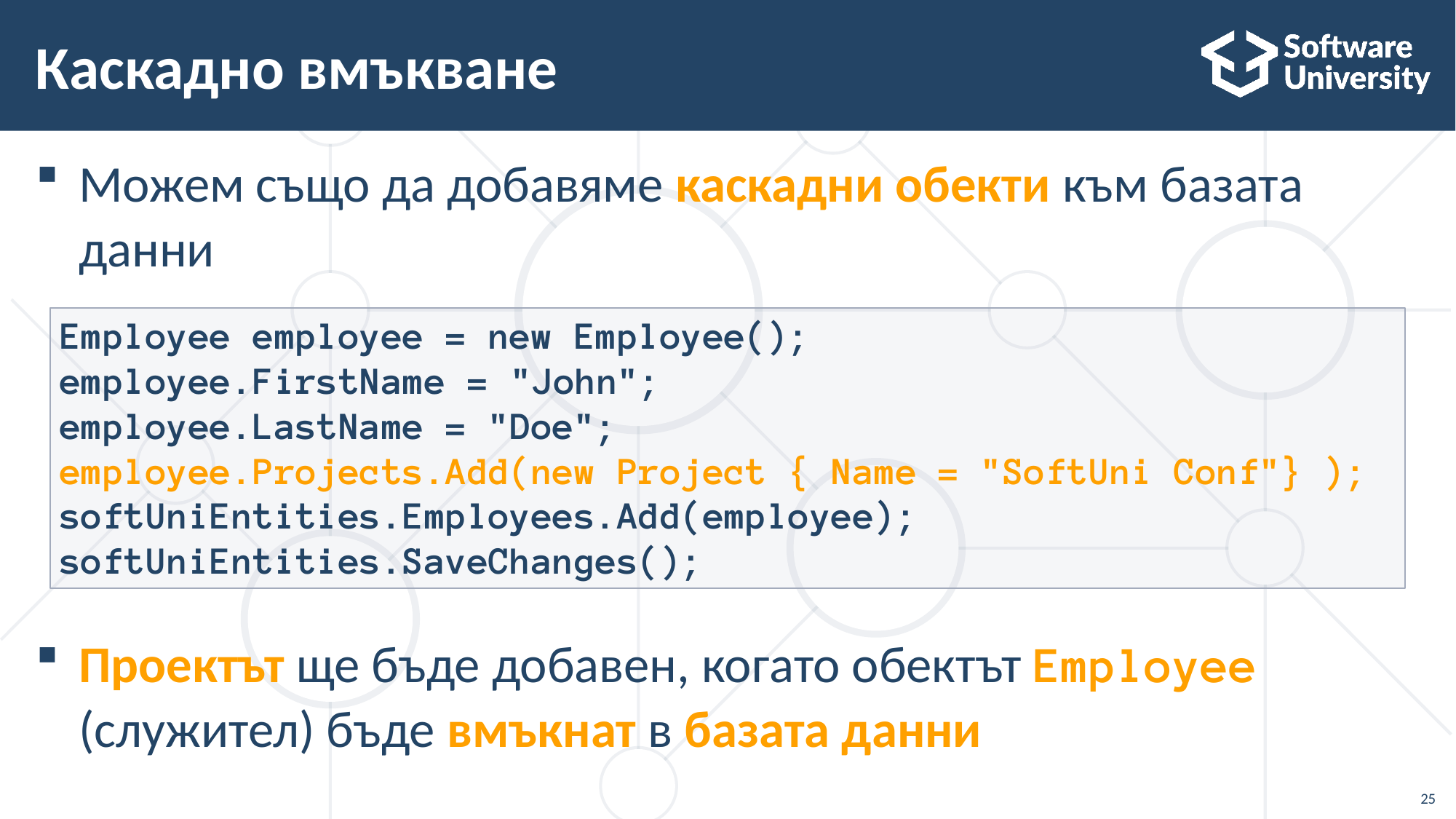

# Каскадно вмъкване
Можем също да добавяме каскадни обекти към базата данни

Проектът ще бъде добавен, когато обектът Employee (служител) бъде вмъкнат в базата данни
Employee employee = new Employee();
employee.FirstName = "John";
employee.LastName = "Doe";
employee.Projects.Add(new Project { Name = "SoftUni Conf"} );
softUniEntities.Employees.Add(employee);
softUniEntities.SaveChanges();
25